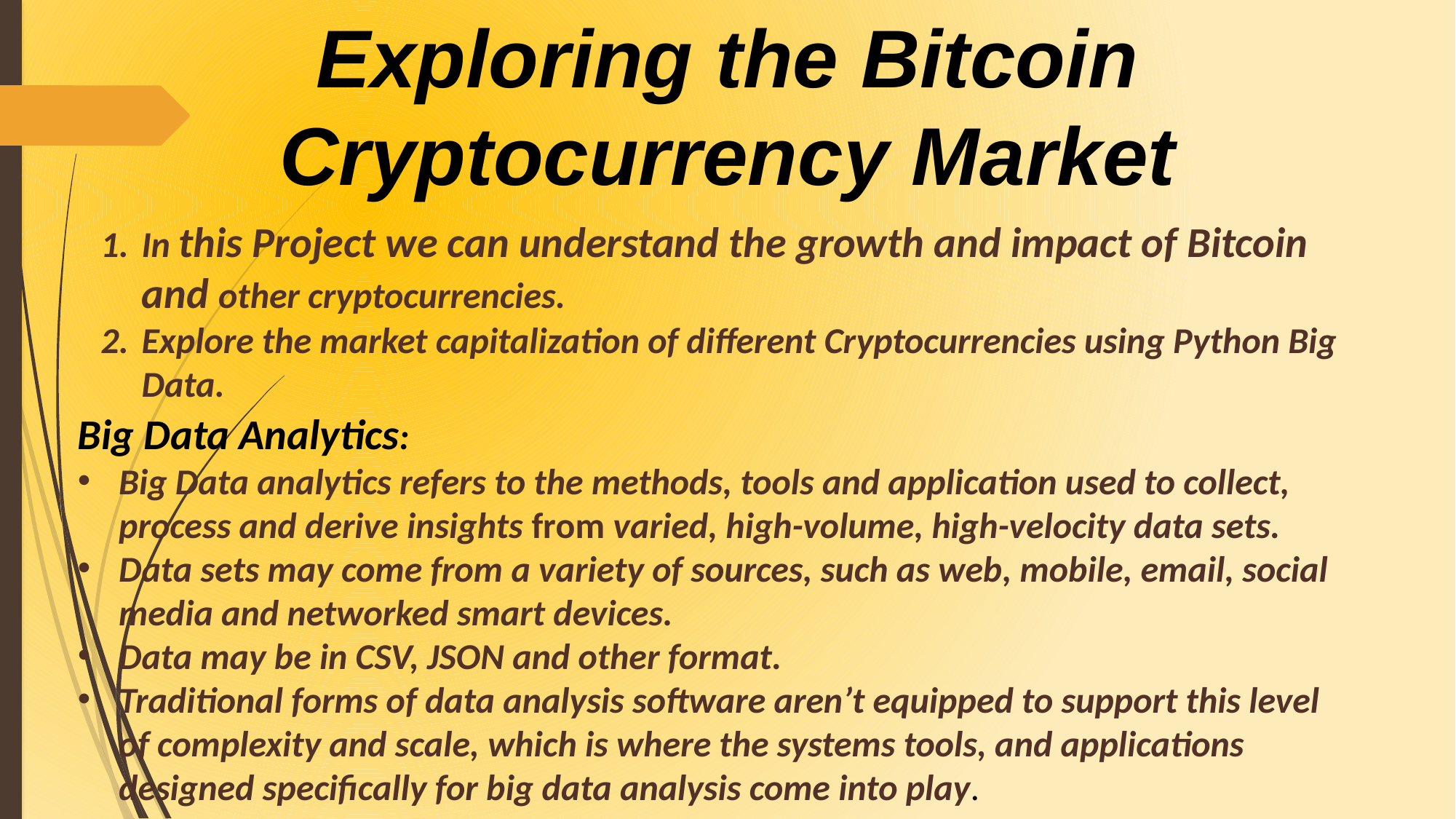

Exploring the Bitcoin Cryptocurrency Market
In this Project we can understand the growth and impact of Bitcoin and other cryptocurrencies.
Explore the market capitalization of different Cryptocurrencies using Python Big Data.

Big Data Analytics:
Big Data analytics refers to the methods, tools and application used to collect, process and derive insights from varied, high-volume, high-velocity data sets.
Data sets may come from a variety of sources, such as web, mobile, email, social media and networked smart devices.
Data may be in CSV, JSON and other format.
Traditional forms of data analysis software aren’t equipped to support this level of complexity and scale, which is where the systems tools, and applications designed specifically for big data analysis come into play.